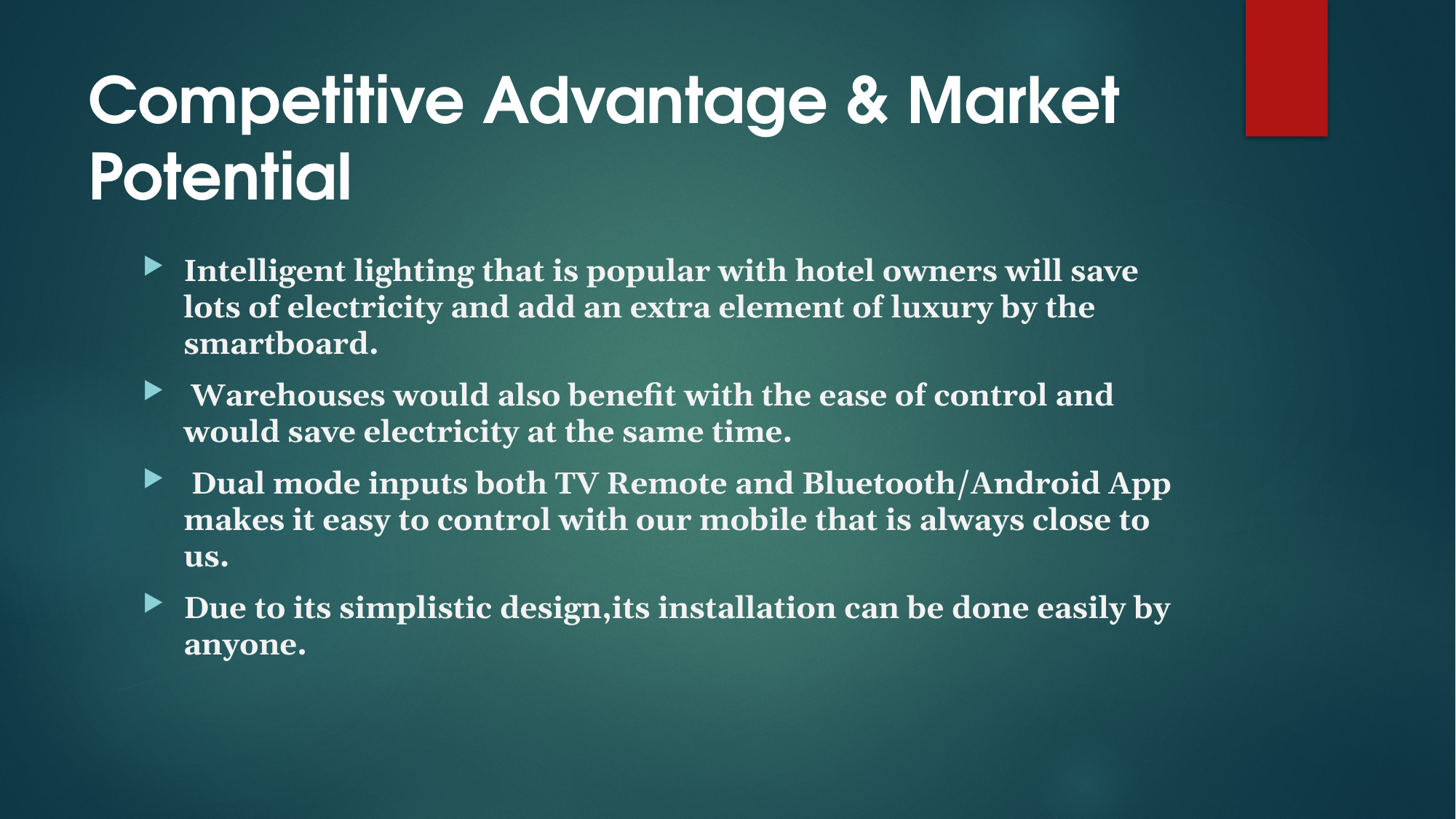

# Competitive Advantage & Market Potential
Intelligent lighting that is popular with hotel owners will save lots of electricity and add an extra element of luxury by the smartboard.
 Warehouses would also benefit with the ease of control and would save electricity at the same time.
 Dual mode inputs both TV Remote and Bluetooth/Android App makes it easy to control with our mobile that is always close to us.
Due to its simplistic design,its installation can be done easily by anyone.